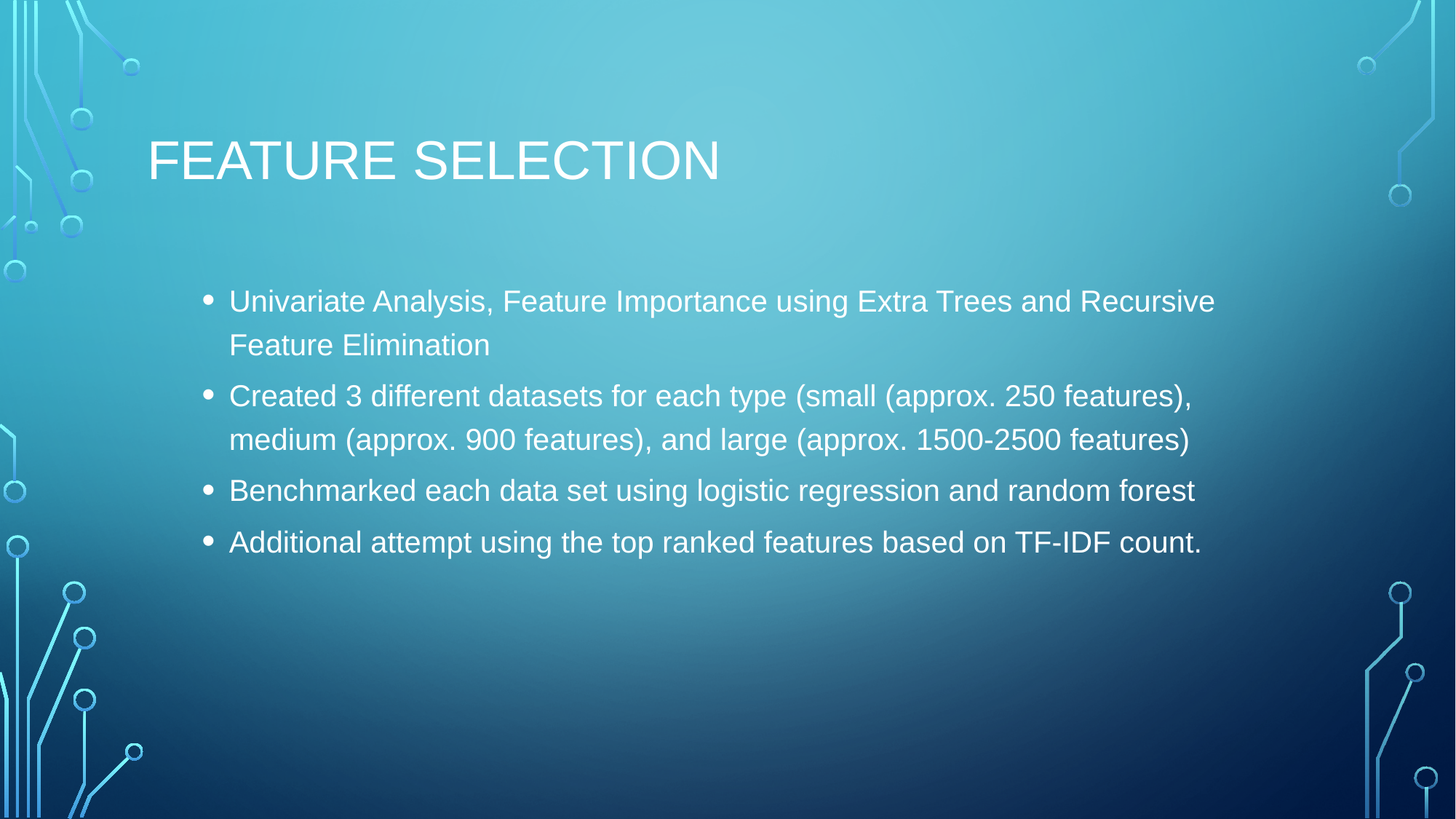

# Feature selection
Univariate Analysis, Feature Importance using Extra Trees and Recursive Feature Elimination
Created 3 different datasets for each type (small (approx. 250 features), medium (approx. 900 features), and large (approx. 1500-2500 features)
Benchmarked each data set using logistic regression and random forest
Additional attempt using the top ranked features based on TF-IDF count.